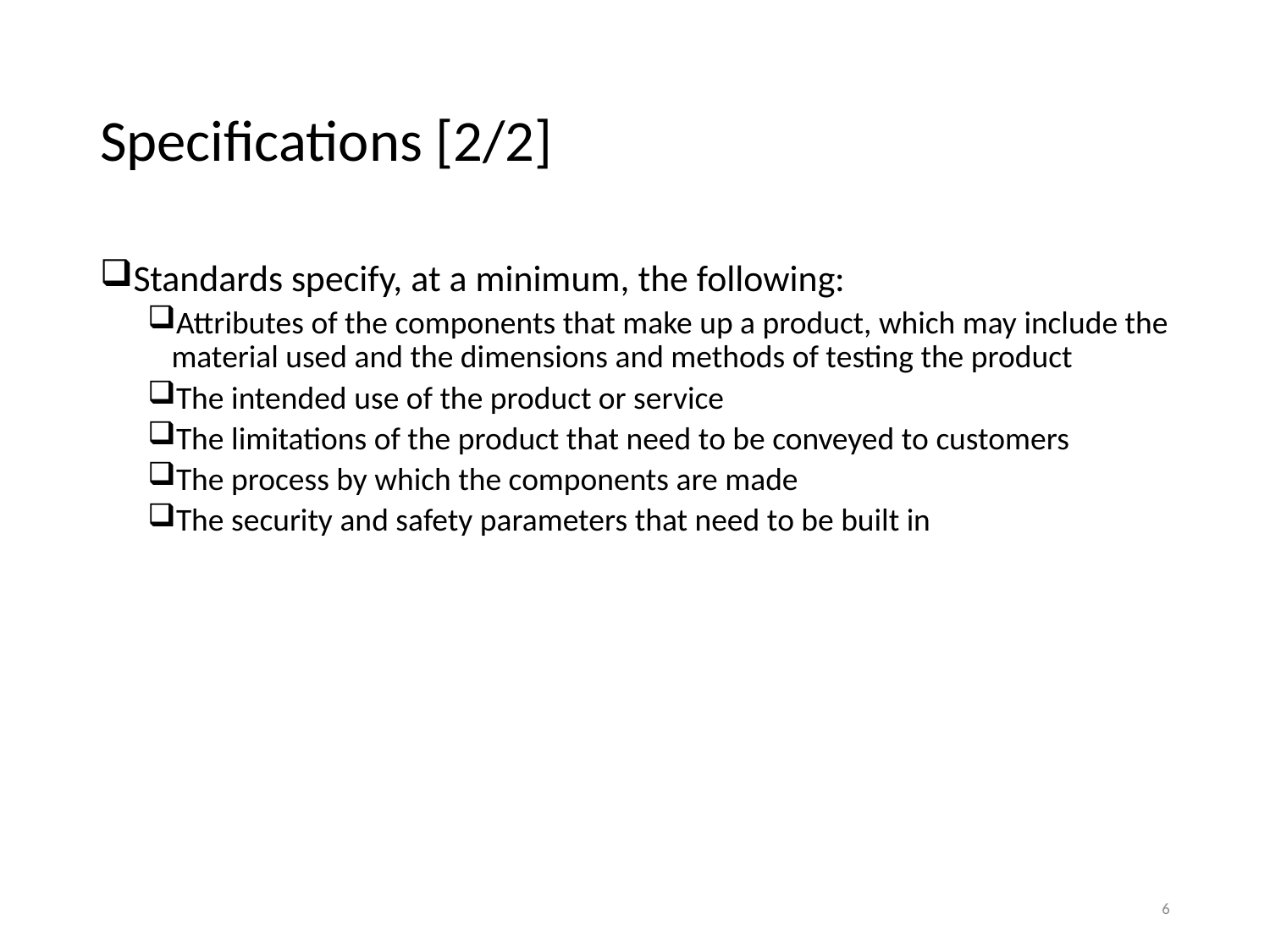

# Specifications [2/2]
Standards specify, at a minimum, the following:
Attributes of the components that make up a product, which may include the material used and the dimensions and methods of testing the product
The intended use of the product or service
The limitations of the product that need to be conveyed to customers
The process by which the components are made
The security and safety parameters that need to be built in
6